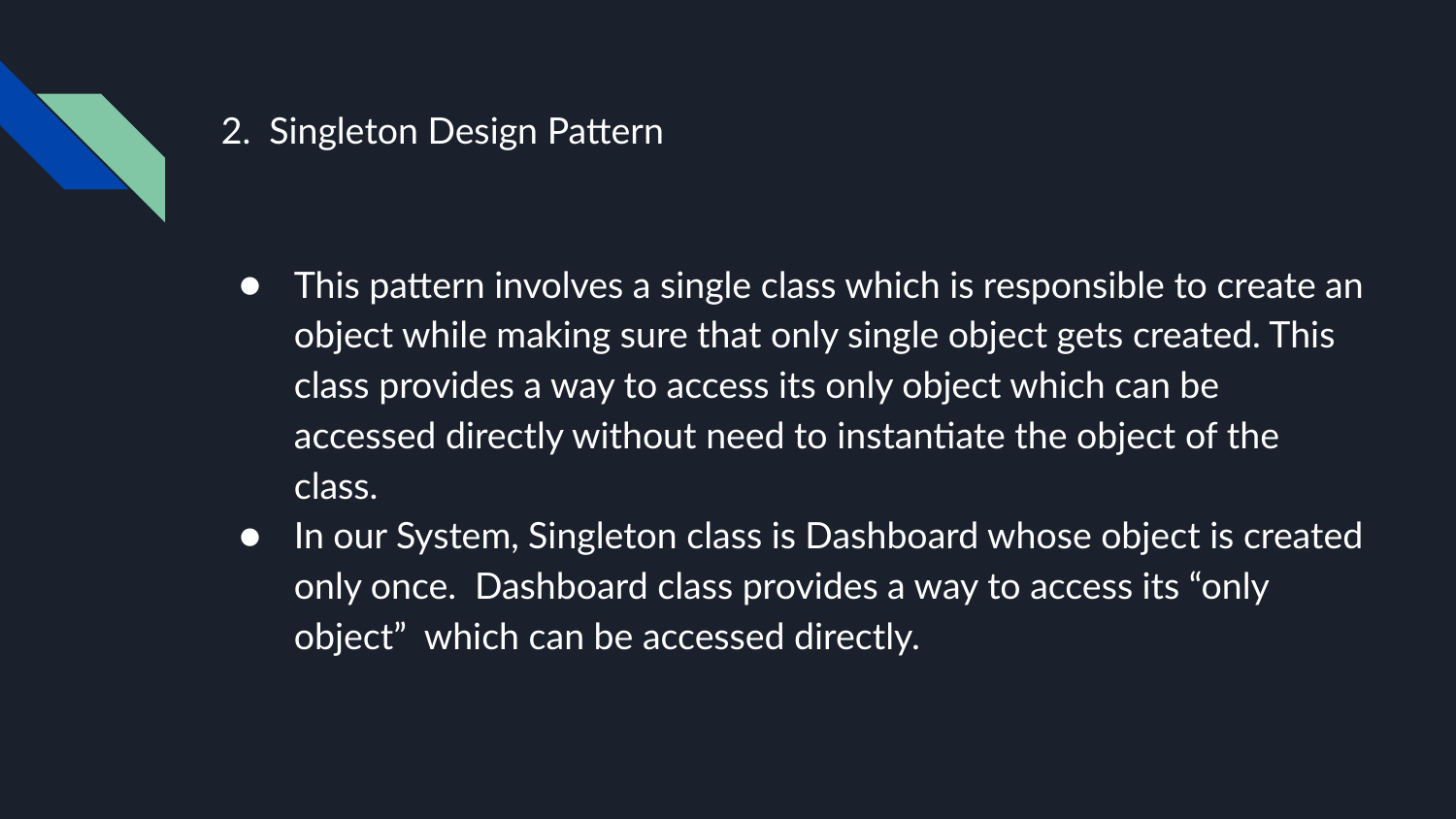

# 2.  Singleton Design Pattern

This pattern involves a single class which is responsible to create an object while making sure that only single object gets created. This class provides a way to access its only object which can be accessed directly without need to instantiate the object of the class.
In our System, Singleton class is Dashboard whose object is created only once.  Dashboard class provides a way to access its “only object”  which can be accessed directly.